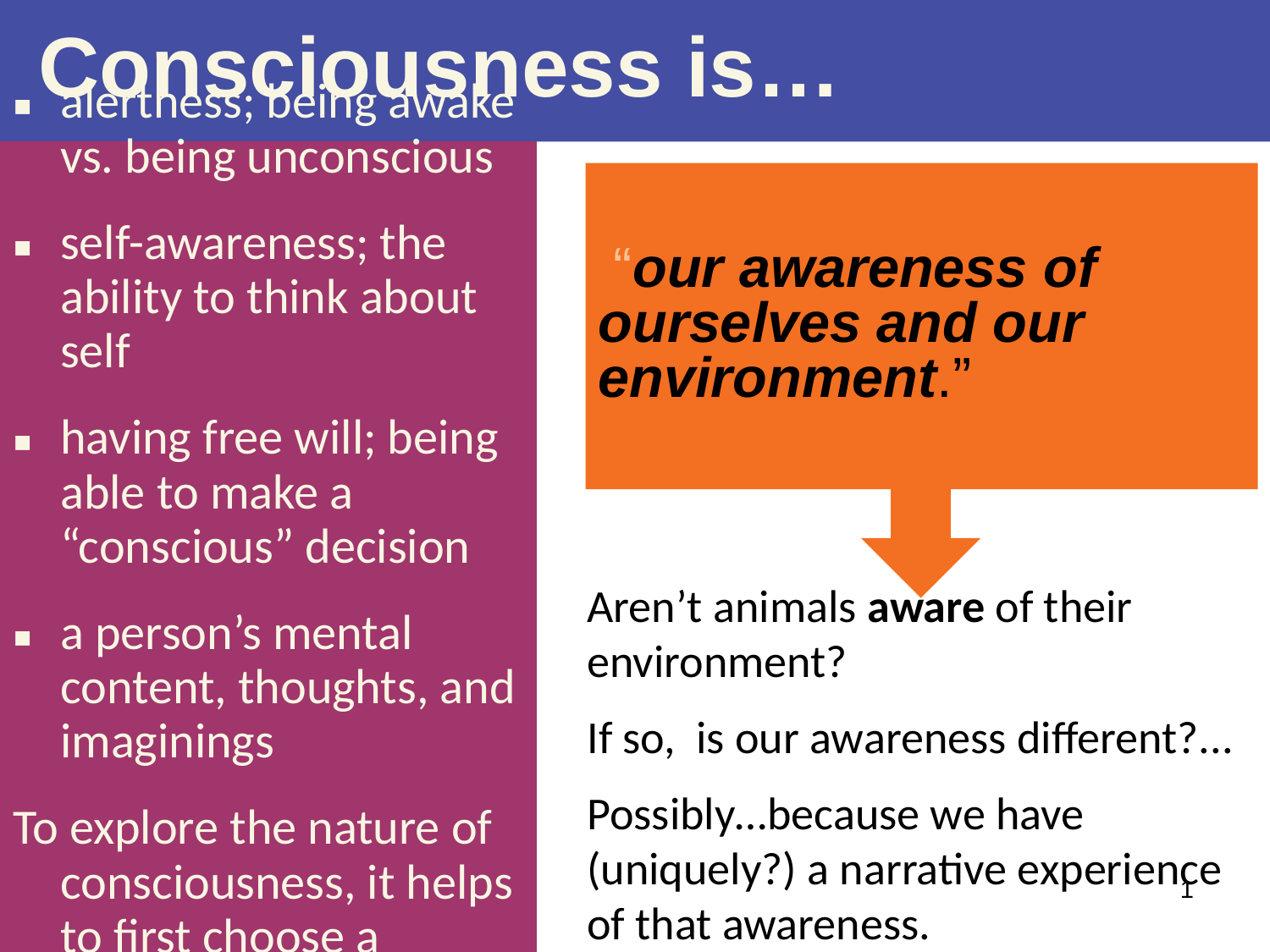

# Consciousness is…
alertness; being awake vs. being unconscious
self-awareness; the ability to think about self
having free will; being able to make a “conscious” decision
a person’s mental content, thoughts, and imaginings
To explore the nature of consciousness, it helps to first choose a definition.
 “our awareness of ourselves and our environment.”

Aren’t animals aware of their environment?
If so,  is our awareness different?...
Possibly…because we have (uniquely?) a narrative experience of that awareness.
1